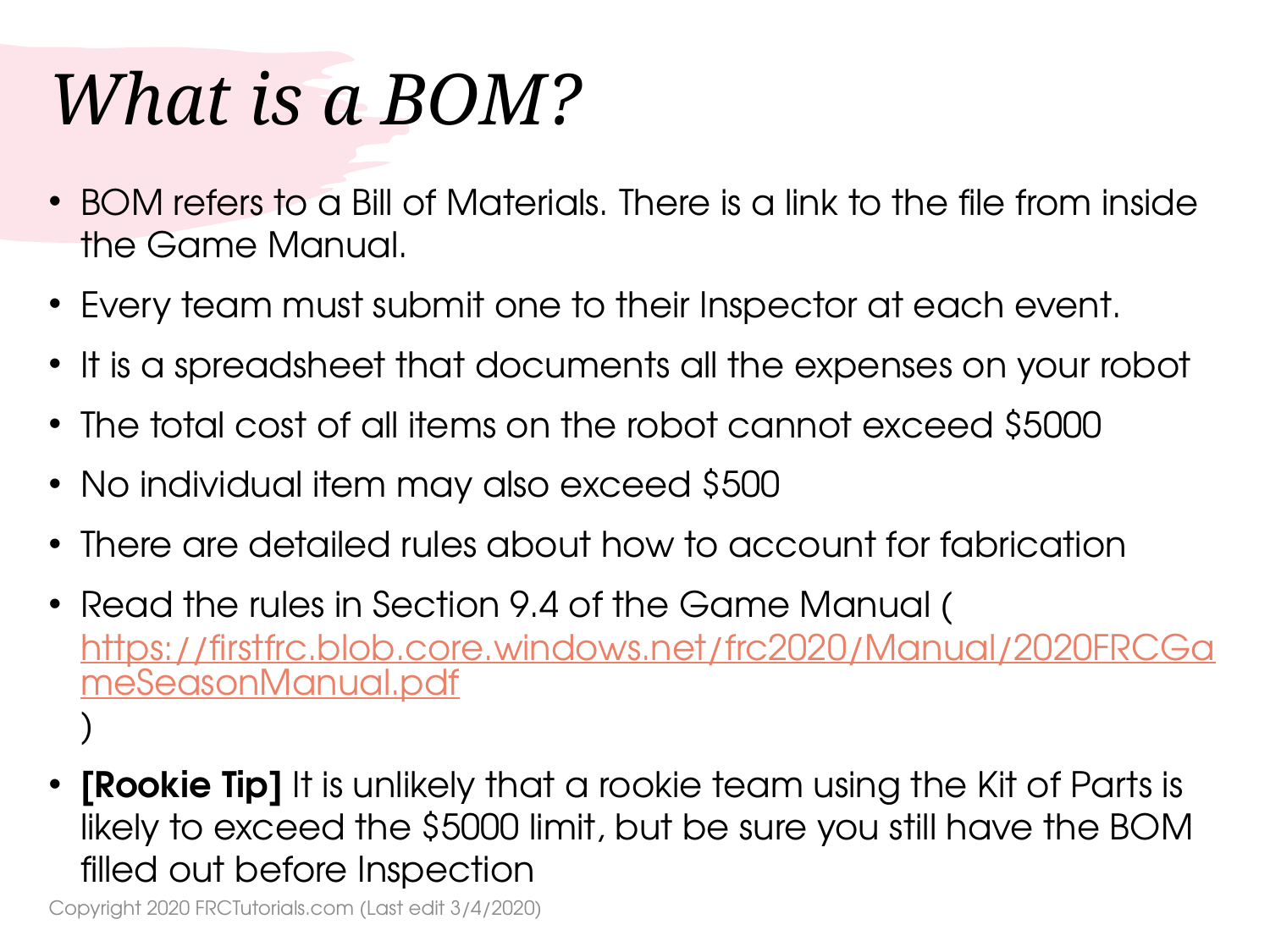

# What is a BOM?
BOM refers to a Bill of Materials. There is a link to the file from inside the Game Manual.
Every team must submit one to their Inspector at each event.
It is a spreadsheet that documents all the expenses on your robot
The total cost of all items on the robot cannot exceed $5000
No individual item may also exceed $500
There are detailed rules about how to account for fabrication
Read the rules in Section 9.4 of the Game Manual (https://firstfrc.blob.core.windows.net/frc2020/Manual/2020FRCGameSeasonManual.pdf)
[Rookie Tip] It is unlikely that a rookie team using the Kit of Parts is likely to exceed the $5000 limit, but be sure you still have the BOM filled out before Inspection
Copyright 2020 FRCTutorials.com (Last edit 3/4/2020)